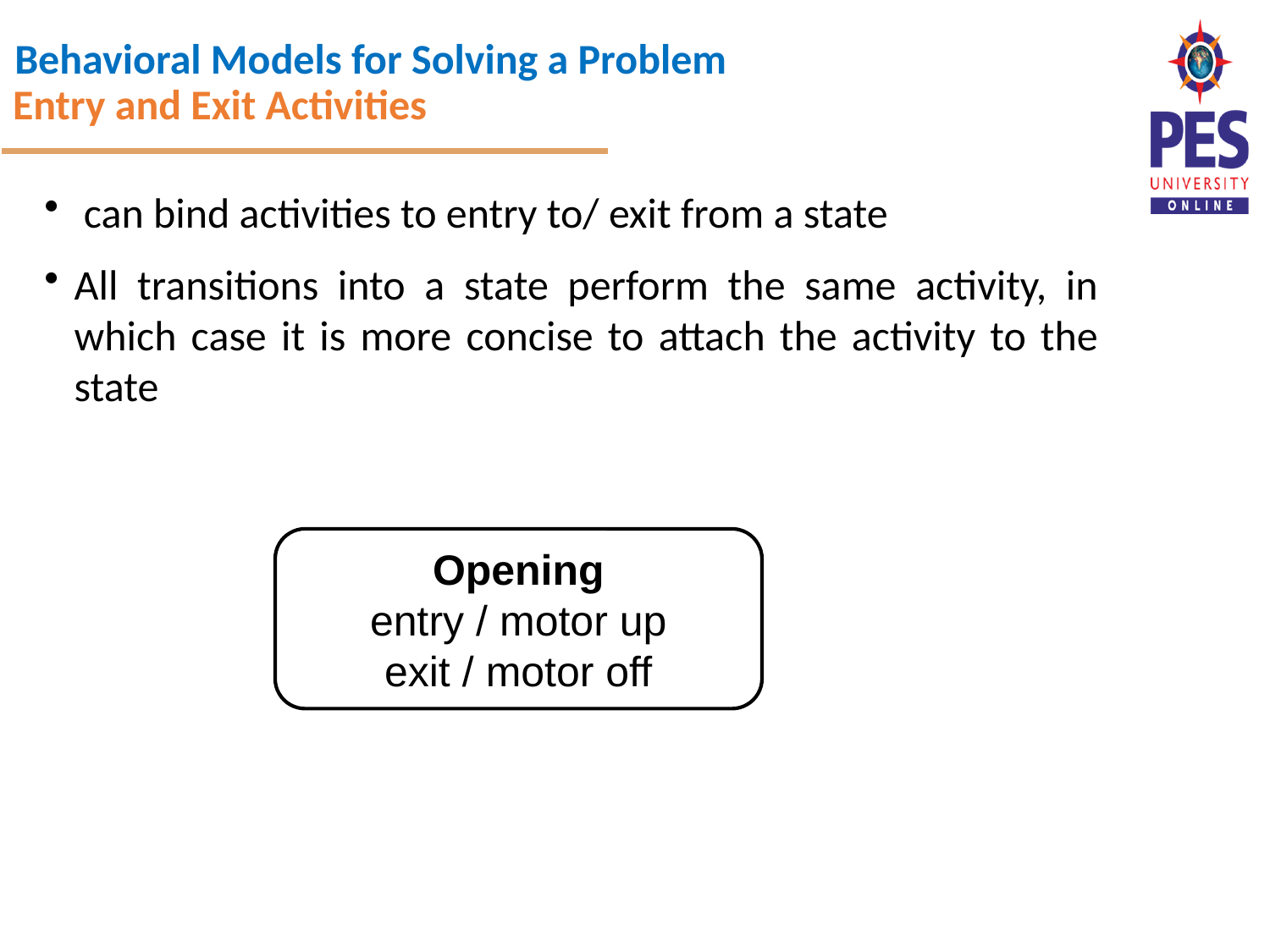

Entry and Exit Activities
 can bind activities to entry to/ exit from a state
All transitions into a state perform the same activity, in which case it is more concise to attach the activity to the state
Opening
entry / motor up
exit / motor off